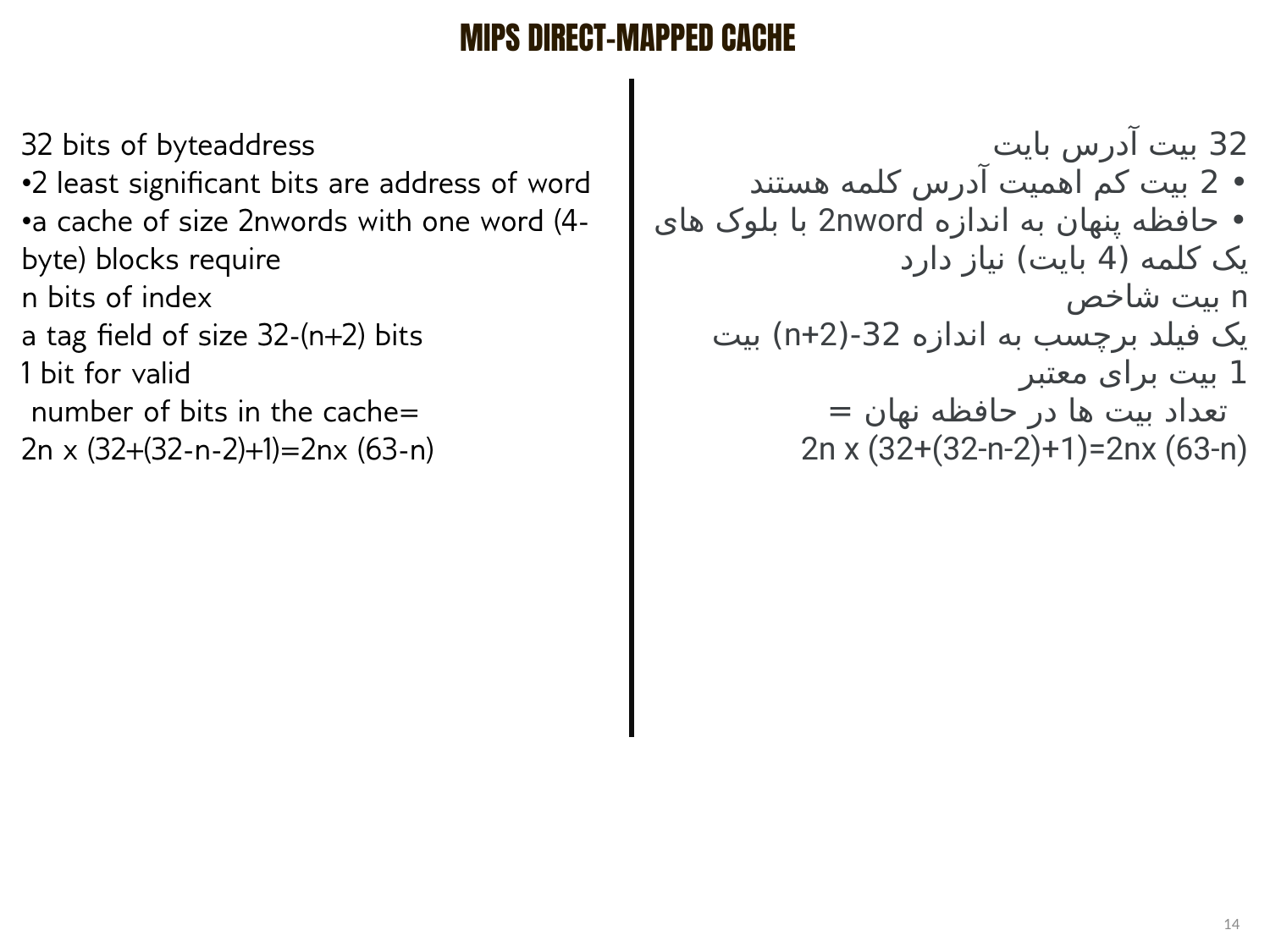

MIPS DIRECT-MAPPED CACHE
32 بیت آدرس بایت
• 2 بیت کم اهمیت آدرس کلمه هستند
• حافظه پنهان به اندازه 2nword با بلوک های یک کلمه (4 بایت) نیاز دارد
n بیت شاخص
یک فیلد برچسب به اندازه 32-(n+2) بیت
1 بیت برای معتبر
  تعداد بیت ها در حافظه نهان =
2n x (32+(32-n-2)+1)=2nx (63-n)
32 bits of byteaddress
•2 least significant bits are address of word
•a cache of size 2nwords with one word (4-byte) blocks require
n bits of index
a tag field of size 32-(n+2) bits
1 bit for valid
 number of bits in the cache=
2n x (32+(32-n-2)+1)=2nx (63-n)